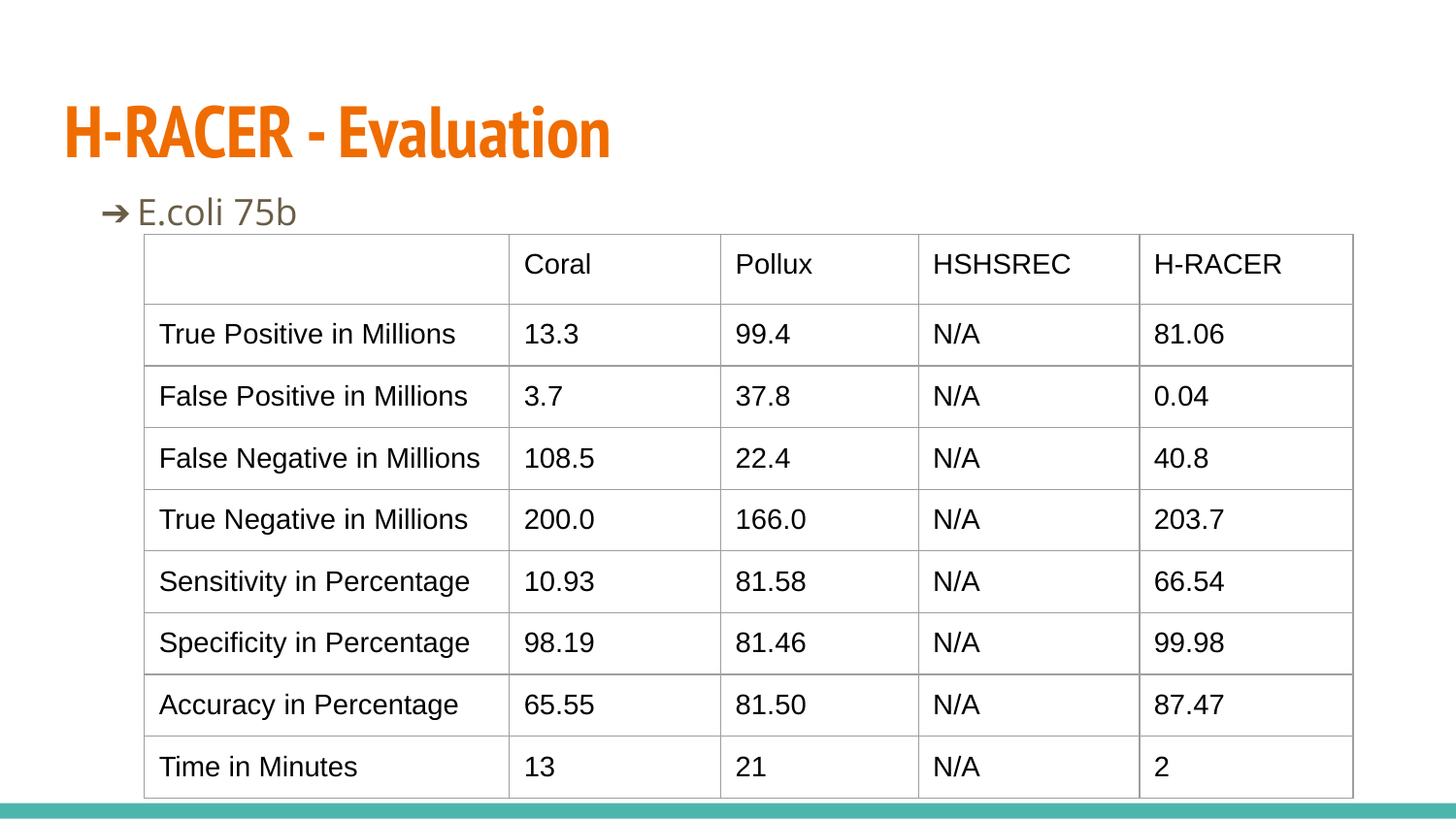

# H-RACER - Evaluation
E.coli 75b
|  | Coral | Pollux | HSHSREC | H-RACER |
| --- | --- | --- | --- | --- |
| True Positive in Millions | 13.3 | 99.4 | N/A | 81.06 |
| False Positive in Millions | 3.7 | 37.8 | N/A | 0.04 |
| False Negative in Millions | 108.5 | 22.4 | N/A | 40.8 |
| True Negative in Millions | 200.0 | 166.0 | N/A | 203.7 |
| Sensitivity in Percentage | 10.93 | 81.58 | N/A | 66.54 |
| Specificity in Percentage | 98.19 | 81.46 | N/A | 99.98 |
| Accuracy in Percentage | 65.55 | 81.50 | N/A | 87.47 |
| Time in Minutes | 13 | 21 | N/A | 2 |